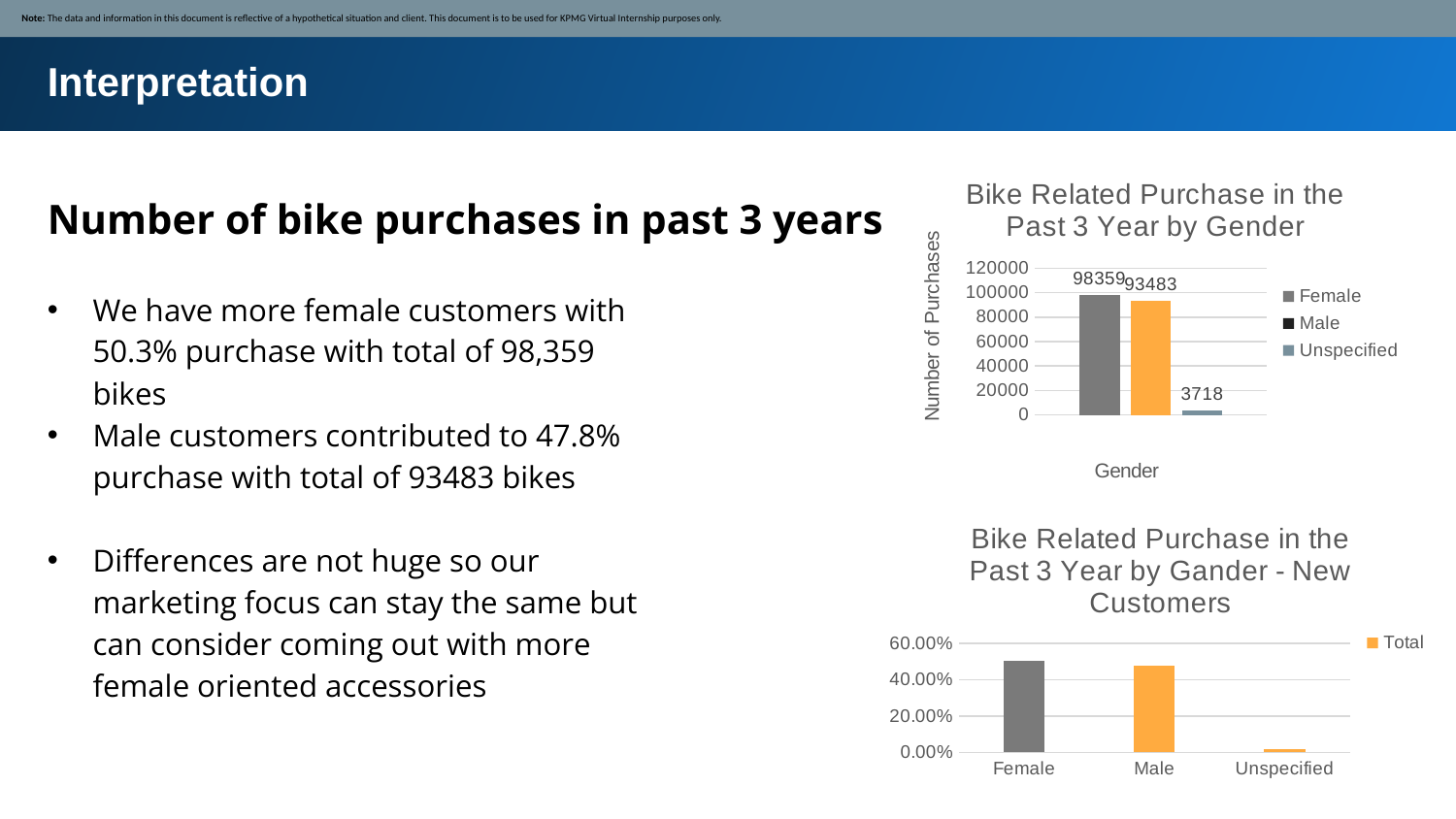

Note: The data and information in this document is reflective of a hypothetical situation and client. This document is to be used for KPMG Virtual Internship purposes only.
Interpretation

### Chart: Bike Related Purchase in the Past 3 Year by Gender

| Category | Female | Male | Unspecified |
|---|---|---|---|
| Total | 98359.0 | 93483.0 | 3718.0 |
Number of bike purchases in past 3 years
We have more female customers with 50.3% purchase with total of 98,359 bikes
Male customers contributed to 47.8% purchase with total of 93483 bikes

Differences are not huge so our marketing focus can stay the same but can consider coming out with more female oriented accessories

### Chart: Bike Related Purchase in the Past 3 Year by Gander - New Customers

| Category | Total |
|---|---|
| Female | 0.5029607281652689 |
| Male | 0.47802720392718345 |
| Unspecified | 0.019012067907547555 |